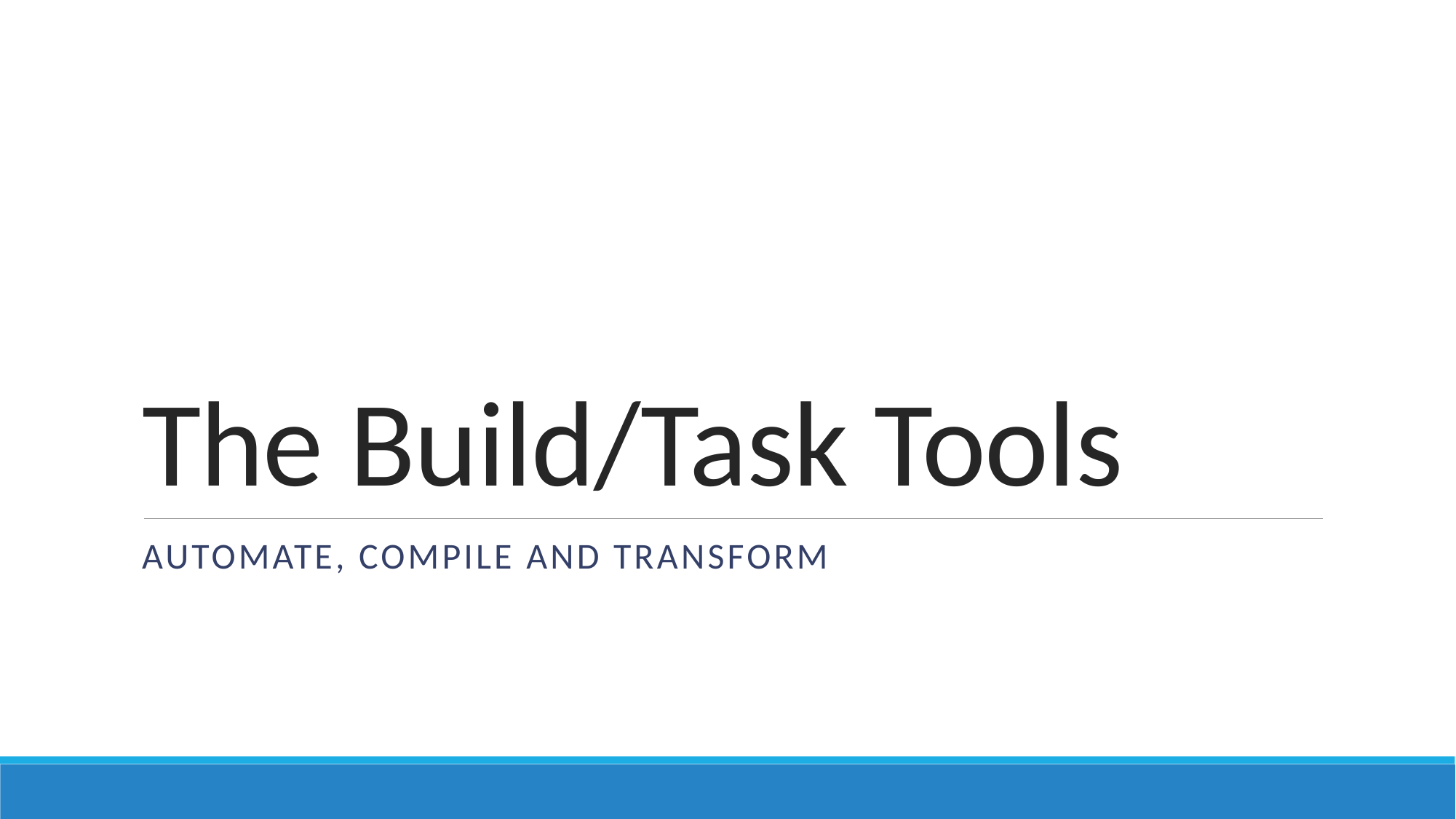

# The Build/Task Tools
Automate, Compile and transform